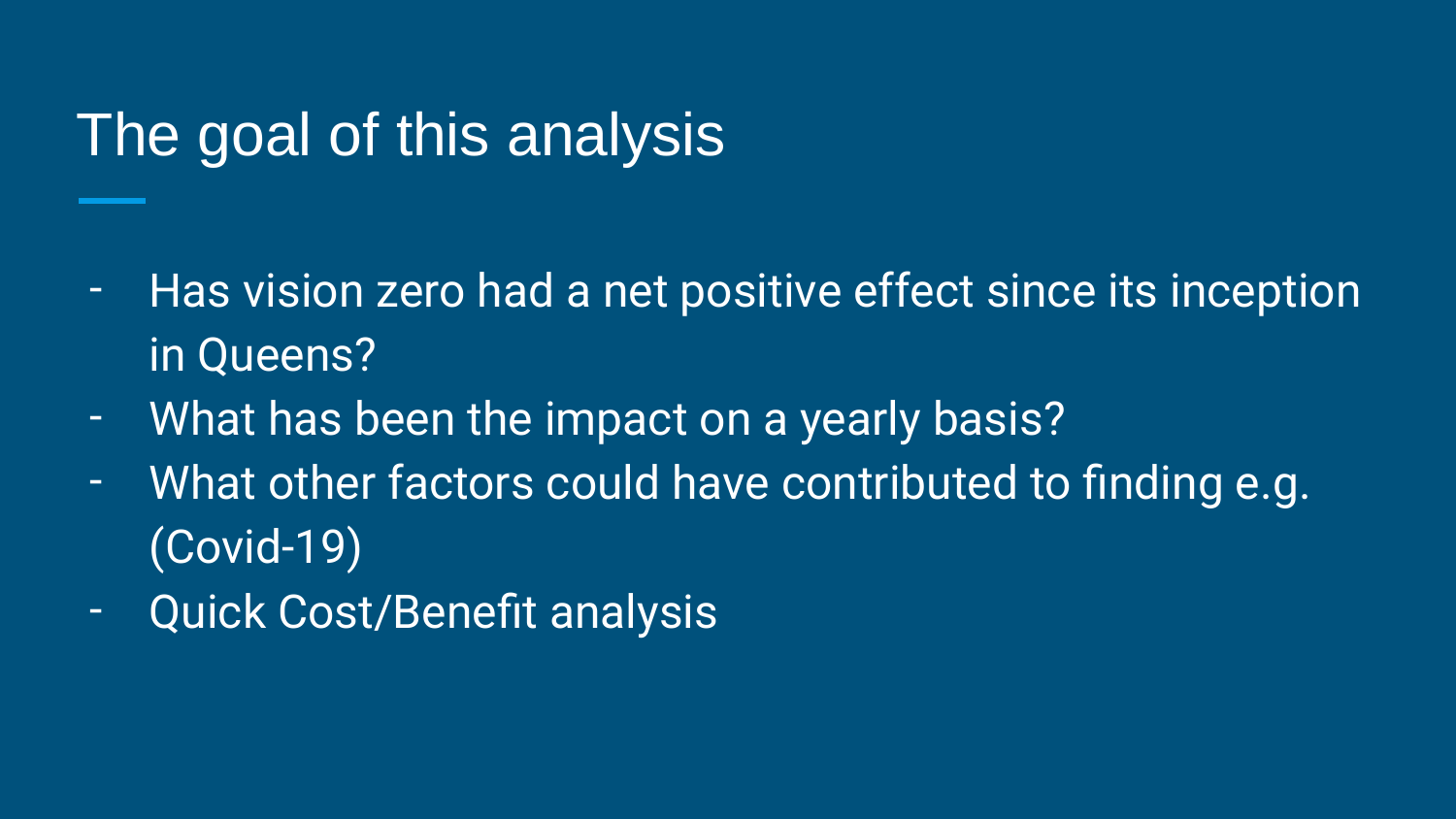

# The goal of this analysis
Has vision zero had a net positive effect since its inception in Queens?
What has been the impact on a yearly basis?
What other factors could have contributed to finding e.g.(Covid-19)
Quick Cost/Benefit analysis